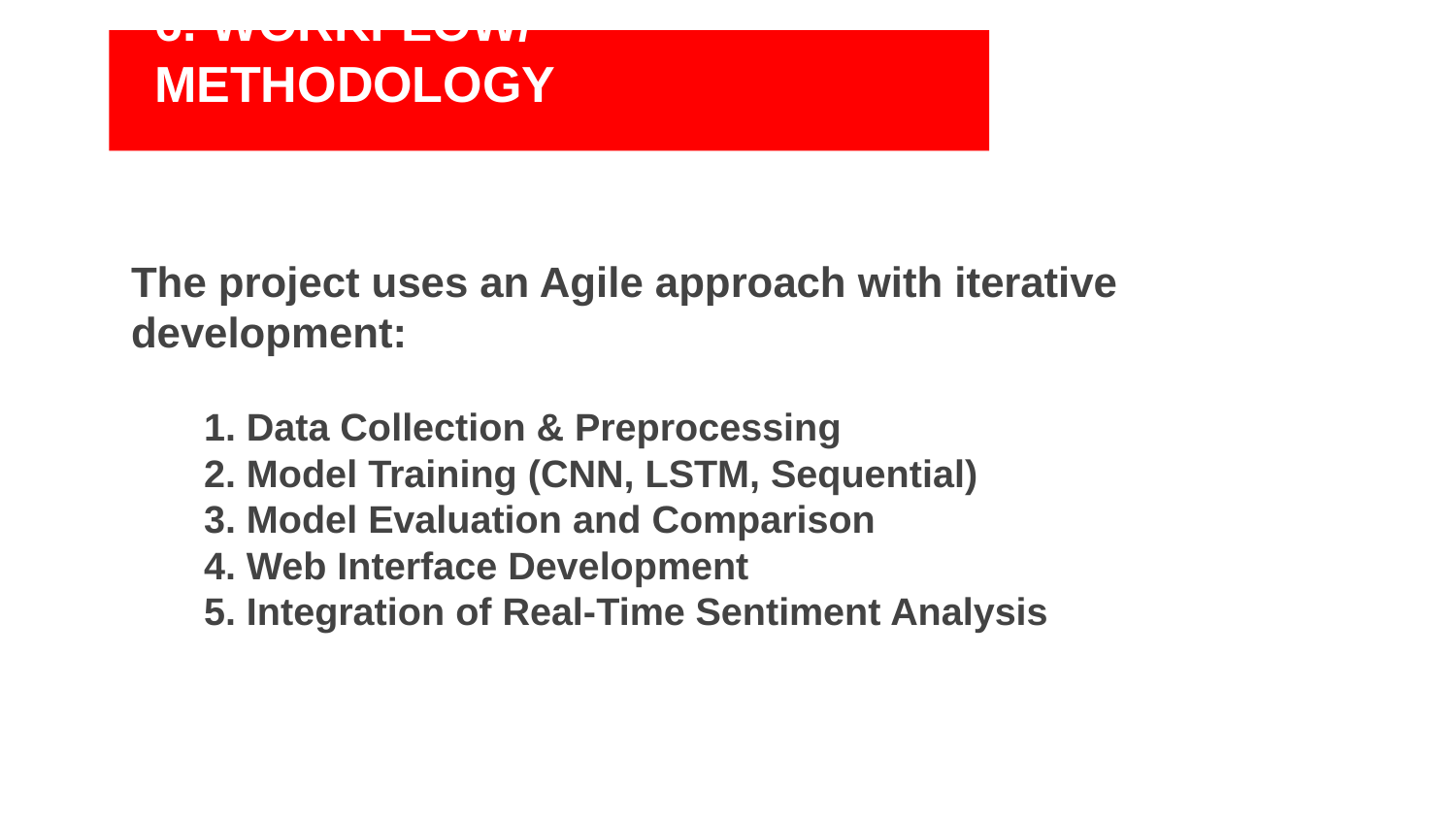

# 6. WORKFLOW/ METHODOLOGY
The project uses an Agile approach with iterative development:

1. Data Collection & Preprocessing
2. Model Training (CNN, LSTM, Sequential)
3. Model Evaluation and Comparison
4. Web Interface Development
5. Integration of Real-Time Sentiment Analysis